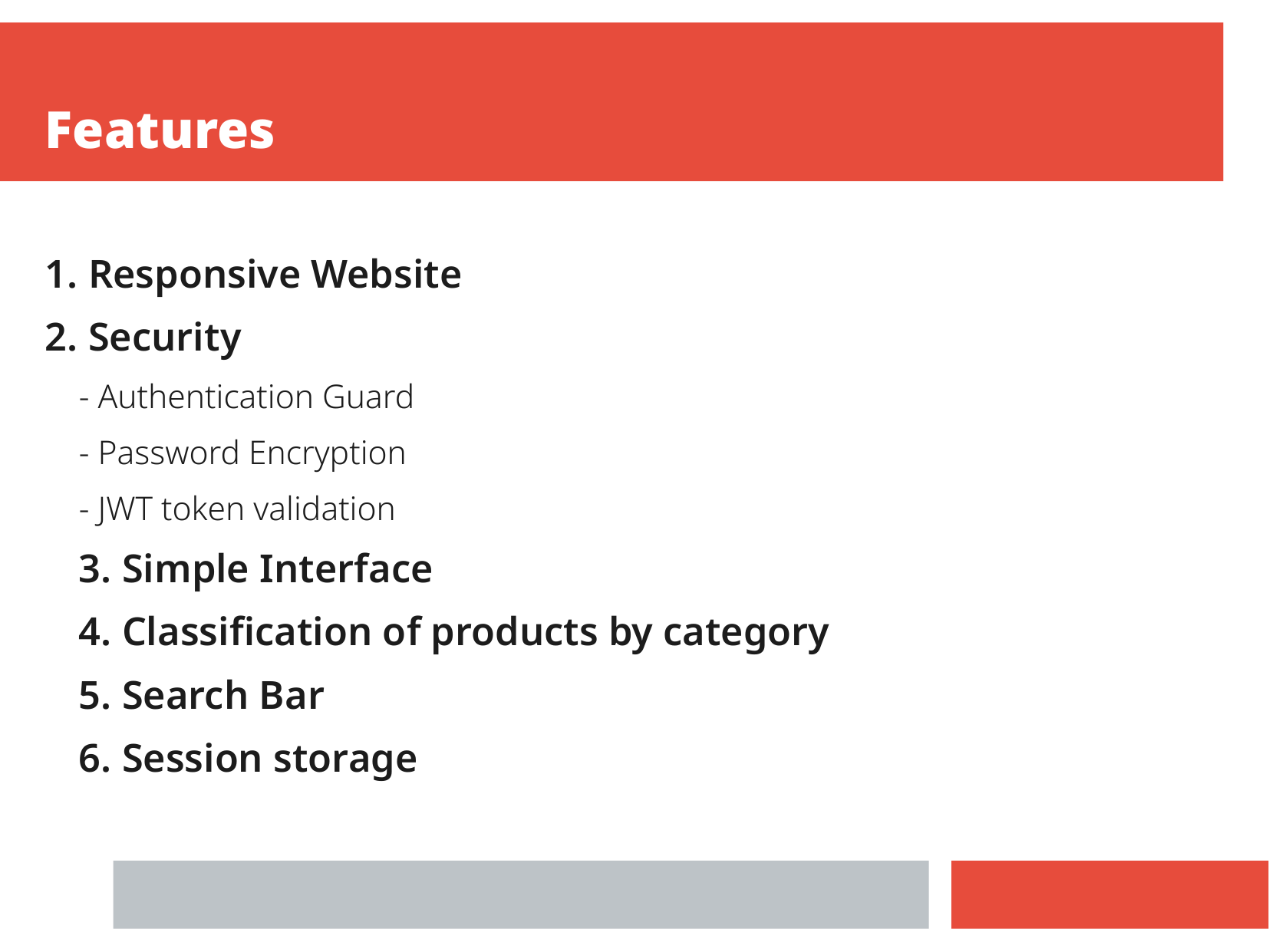

Features
1. Responsive Website
2. Security
- Authentication Guard
- Password Encryption
- JWT token validation
3. Simple Interface
4. Classification of products by category
5. Search Bar
6. Session storage